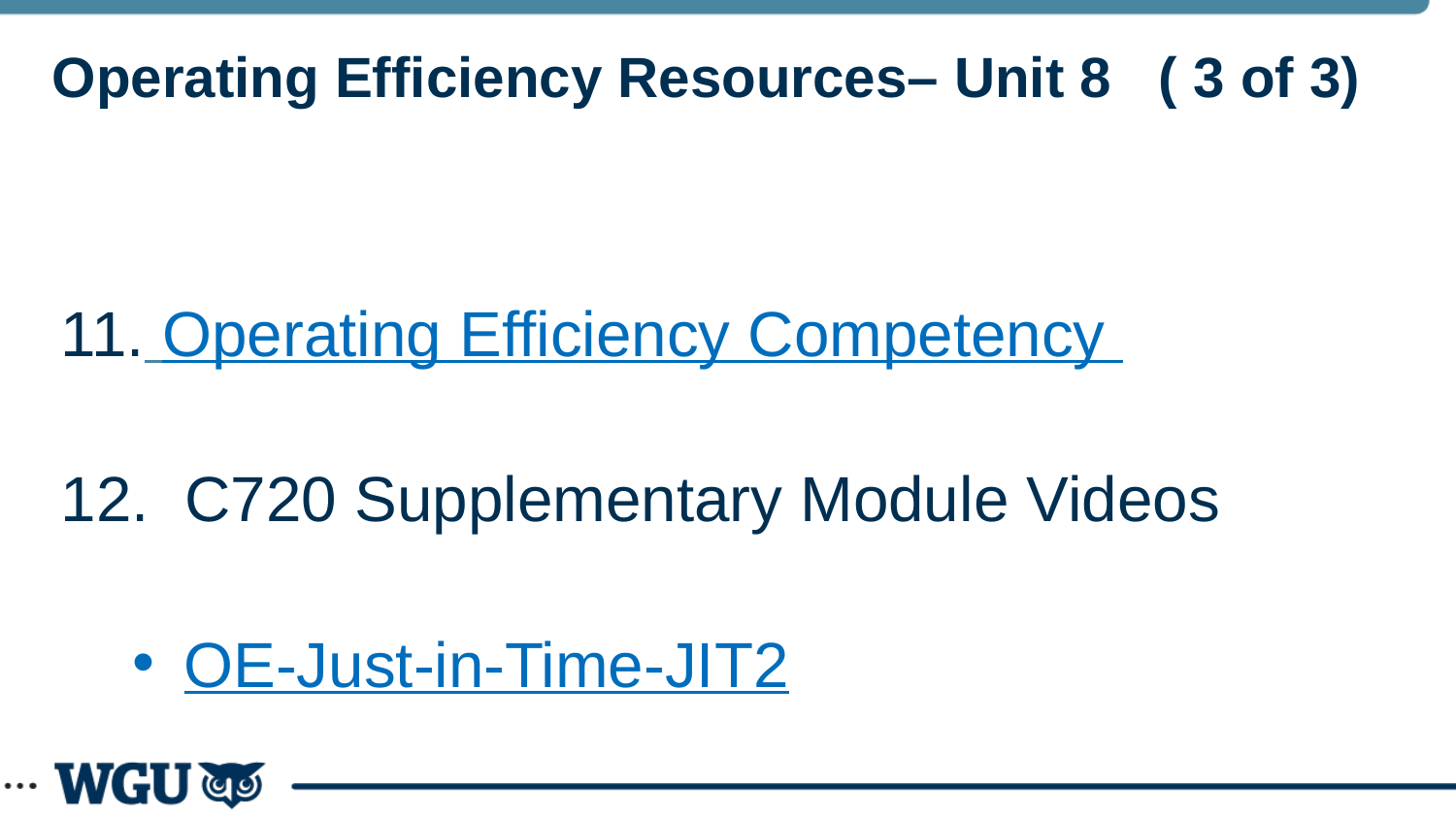

# Operating Efficiency Resources– Unit 8   ( 3 of 3)

11. Operating Efficiency Competency
12.  C720 Supplementary Module Videos
OE-Just-in-Time-JIT2